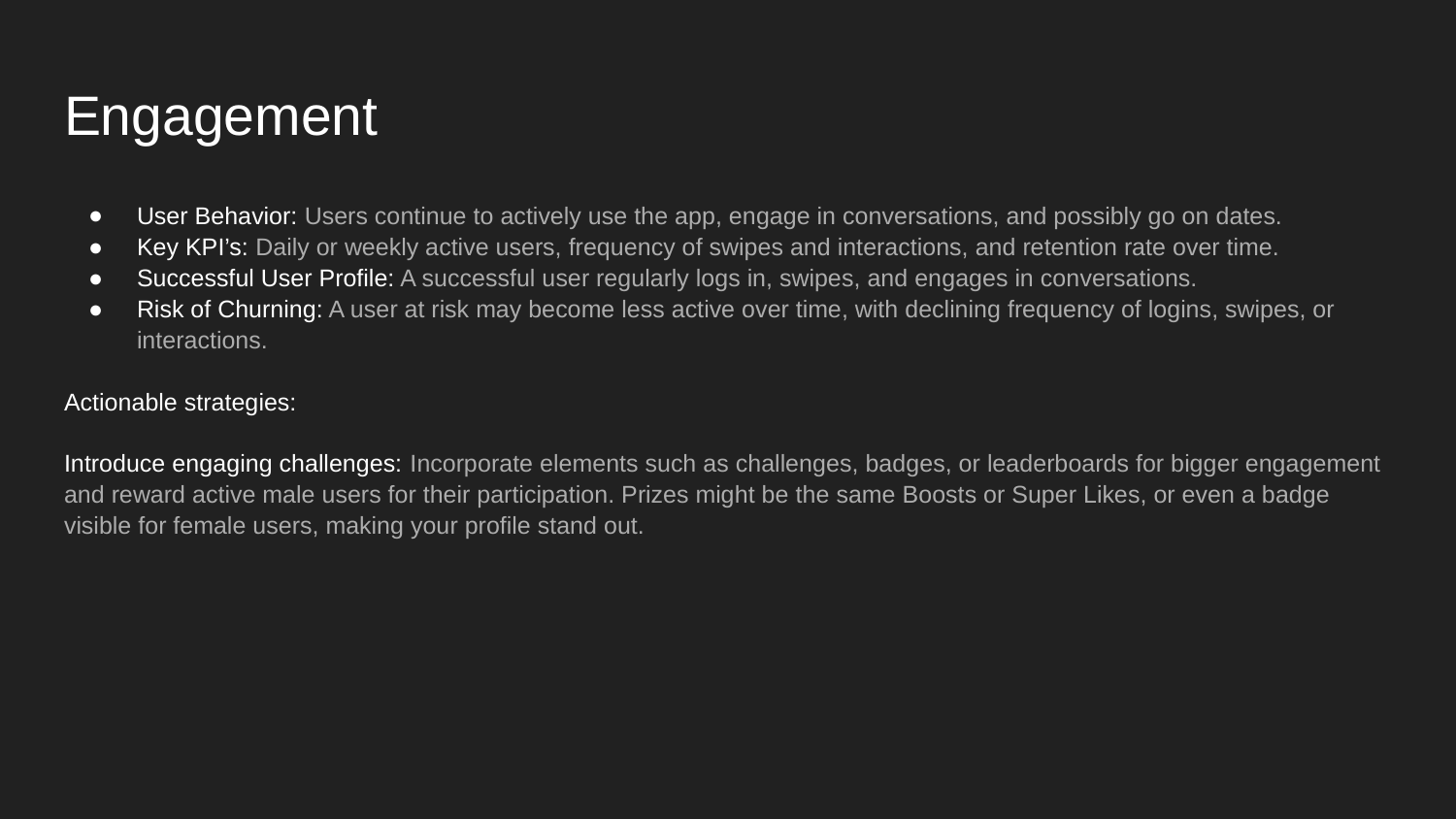

# Engagement
User Behavior: Users continue to actively use the app, engage in conversations, and possibly go on dates.
Key KPI’s: Daily or weekly active users, frequency of swipes and interactions, and retention rate over time.
Successful User Profile: A successful user regularly logs in, swipes, and engages in conversations.
Risk of Churning: A user at risk may become less active over time, with declining frequency of logins, swipes, or interactions.
Actionable strategies:
Introduce engaging challenges: Incorporate elements such as challenges, badges, or leaderboards for bigger engagement and reward active male users for their participation. Prizes might be the same Boosts or Super Likes, or even a badge visible for female users, making your profile stand out.